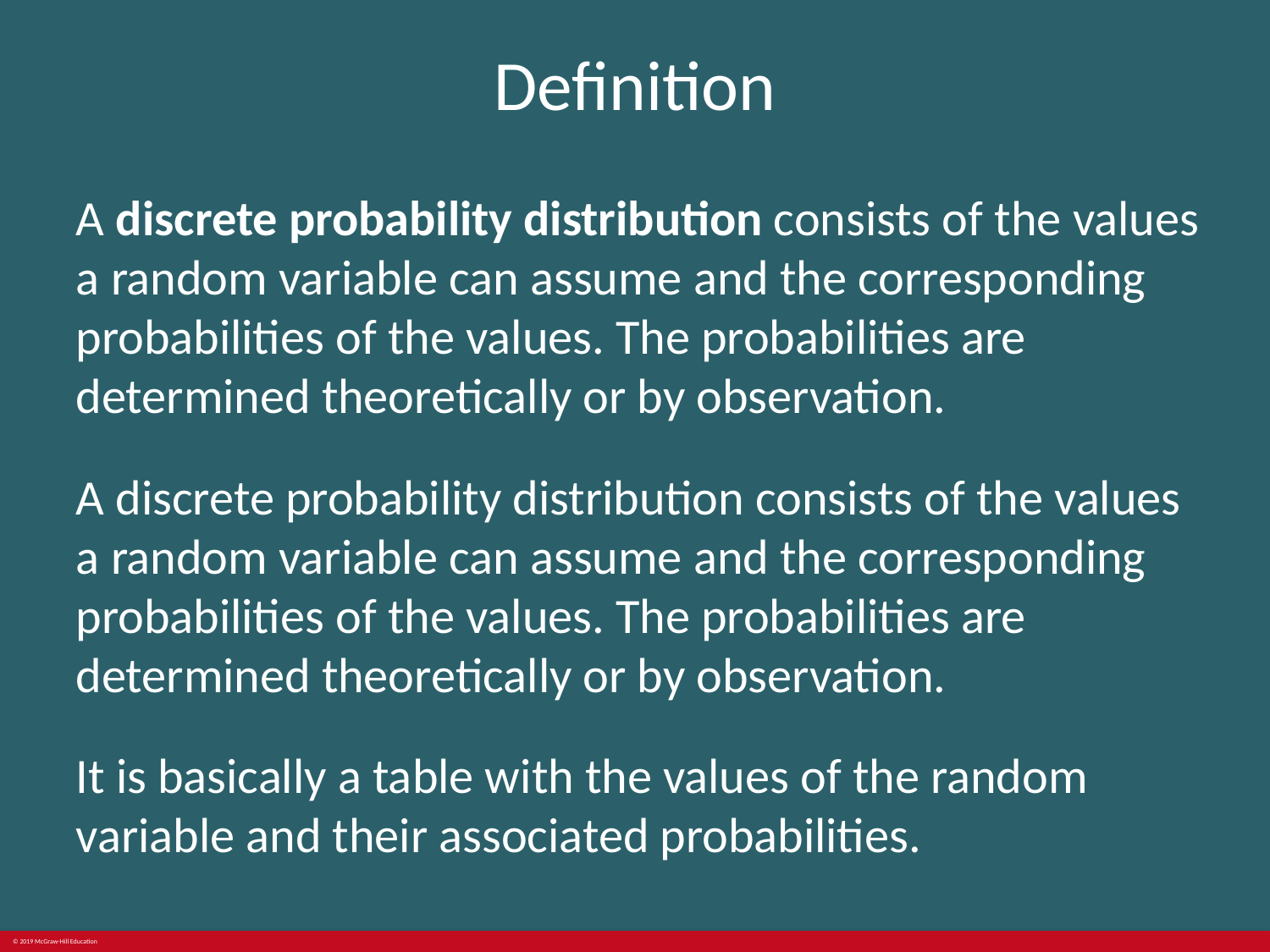

# Definition
A discrete probability distribution consists of the values a random variable can assume and the corresponding probabilities of the values. The probabilities are determined theoretically or by observation.
A discrete probability distribution consists of the values a random variable can assume and the corresponding probabilities of the values. The probabilities are determined theoretically or by observation.
It is basically a table with the values of the random variable and their associated probabilities.